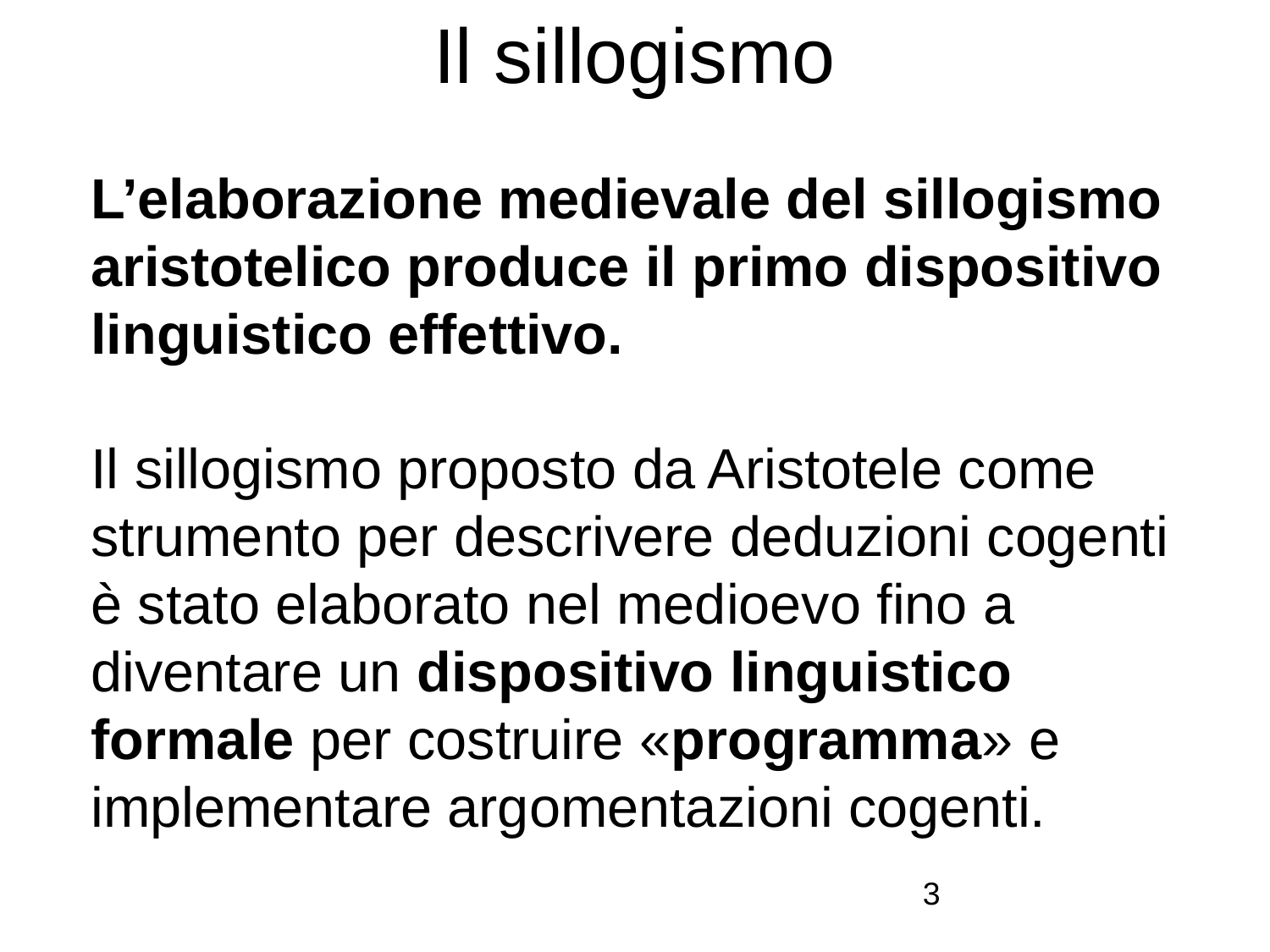

# Il sillogismo
L’elaborazione medievale del sillogismo aristotelico produce il primo dispositivo linguistico effettivo.

Il sillogismo proposto da Aristotele come strumento per descrivere deduzioni cogenti è stato elaborato nel medioevo fino a diventare un dispositivo linguistico formale per costruire «programma» e implementare argomentazioni cogenti.
3